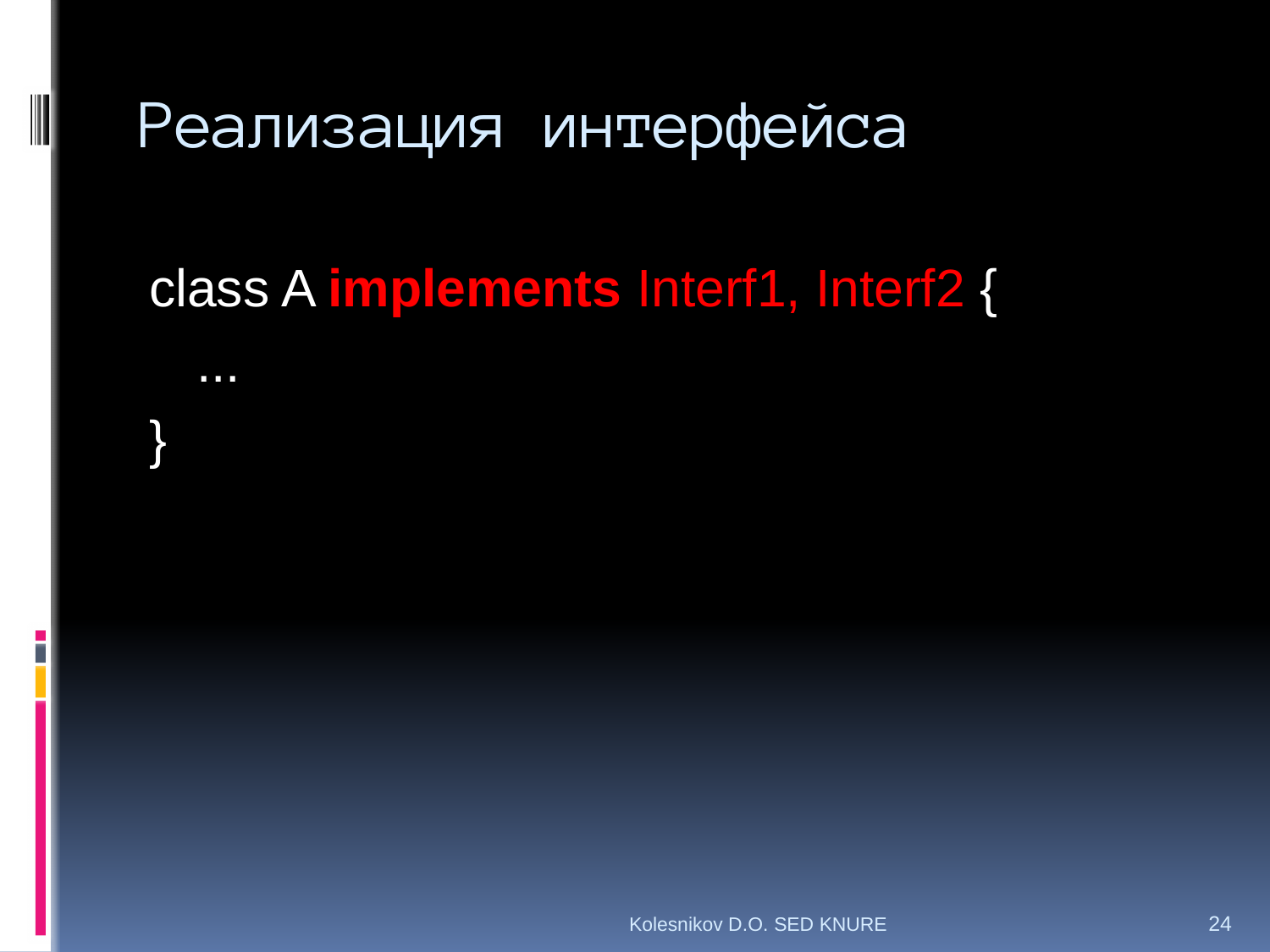

# Реализация интерфейса
class A implements Interf1, Interf2 {
	...
}
Kolesnikov D.O. SED KNURE
24